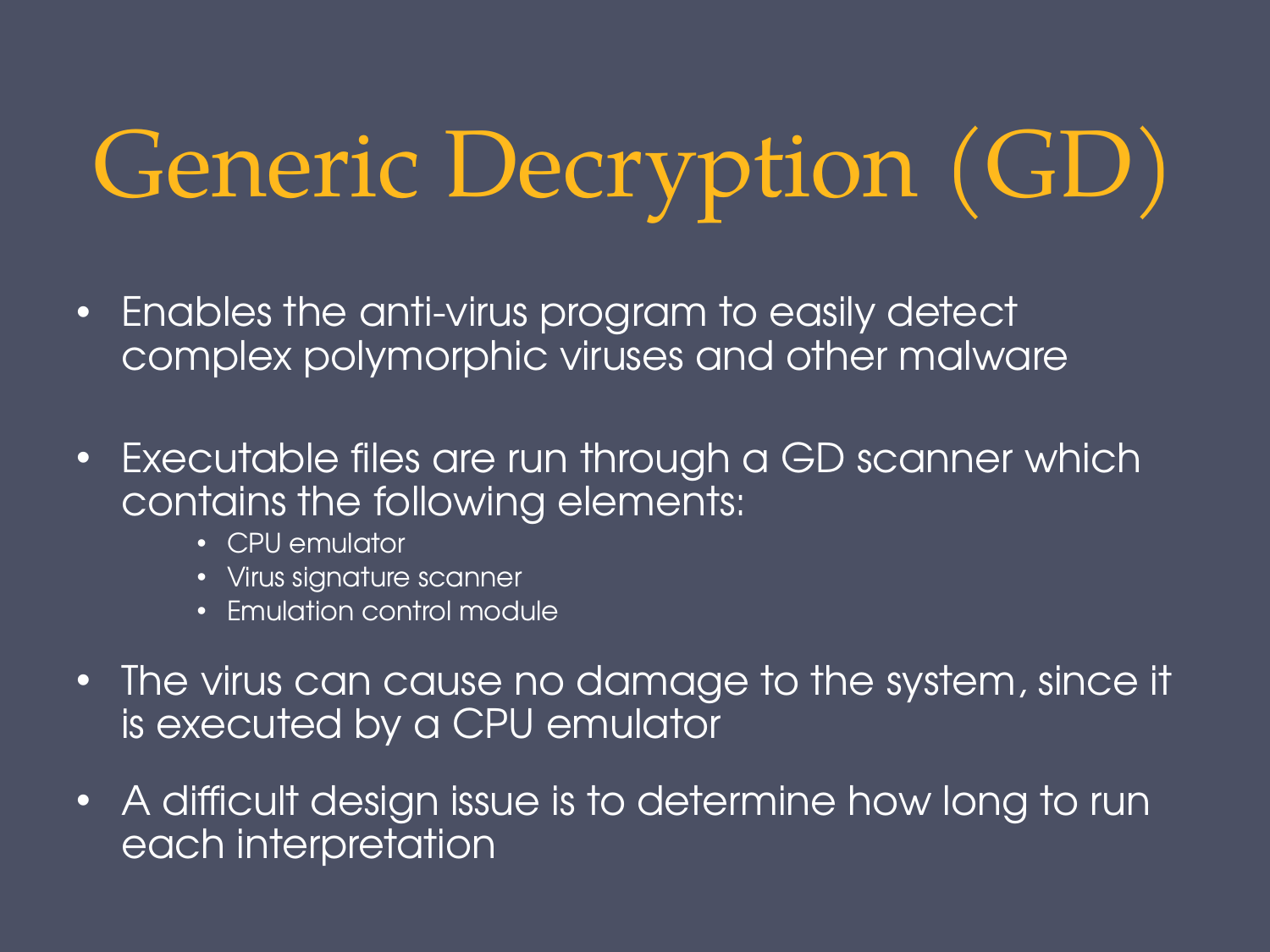

# Generic Decryption (GD)
Enables the anti-virus program to easily detect complex polymorphic viruses and other malware

Executable files are run through a GD scanner which contains the following elements:
CPU emulator
Virus signature scanner
Emulation control module
The virus can cause no damage to the system, since it is executed by a CPU emulator
A difficult design issue is to determine how long to run each interpretation